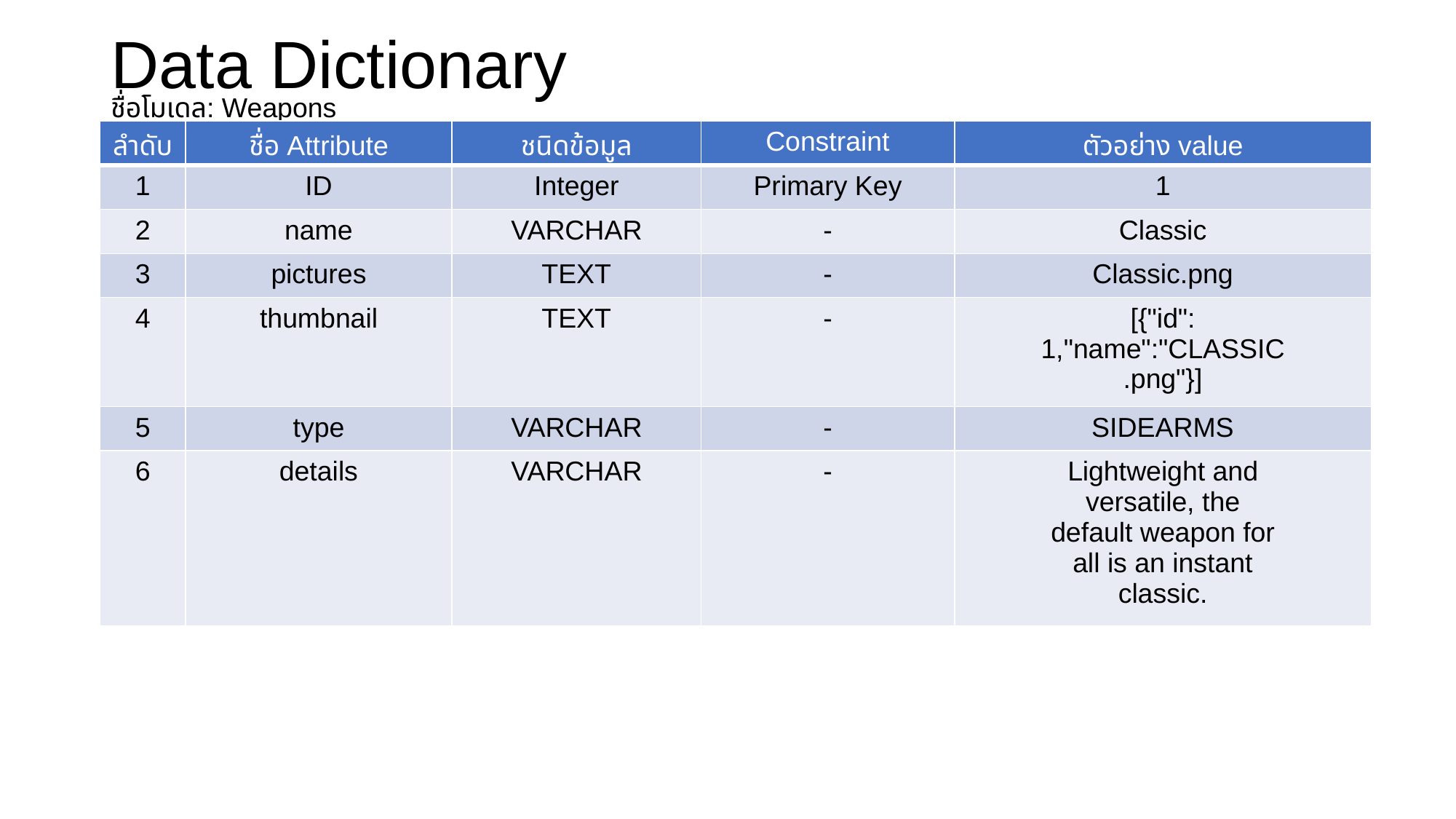

# Data Dictionary
ชื่อโมเดล: Weapons
| ลำดับ | ชื่อ Attribute | ชนิดข้อมูล | Constraint | ตัวอย่าง value |
| --- | --- | --- | --- | --- |
| 1 | ID | Integer | Primary Key | 1 |
| 2 | name | VARCHAR | - | Classic |
| 3 | pictures | TEXT | - | Classic.png |
| 4 | thumbnail | TEXT | - | [{"id": 1,"name":"CLASSIC .png"}] |
| 5 | type | VARCHAR | - | SIDEARMS |
| 6 | details | VARCHAR | - | Lightweight and versatile, the default weapon for all is an instant classic. |